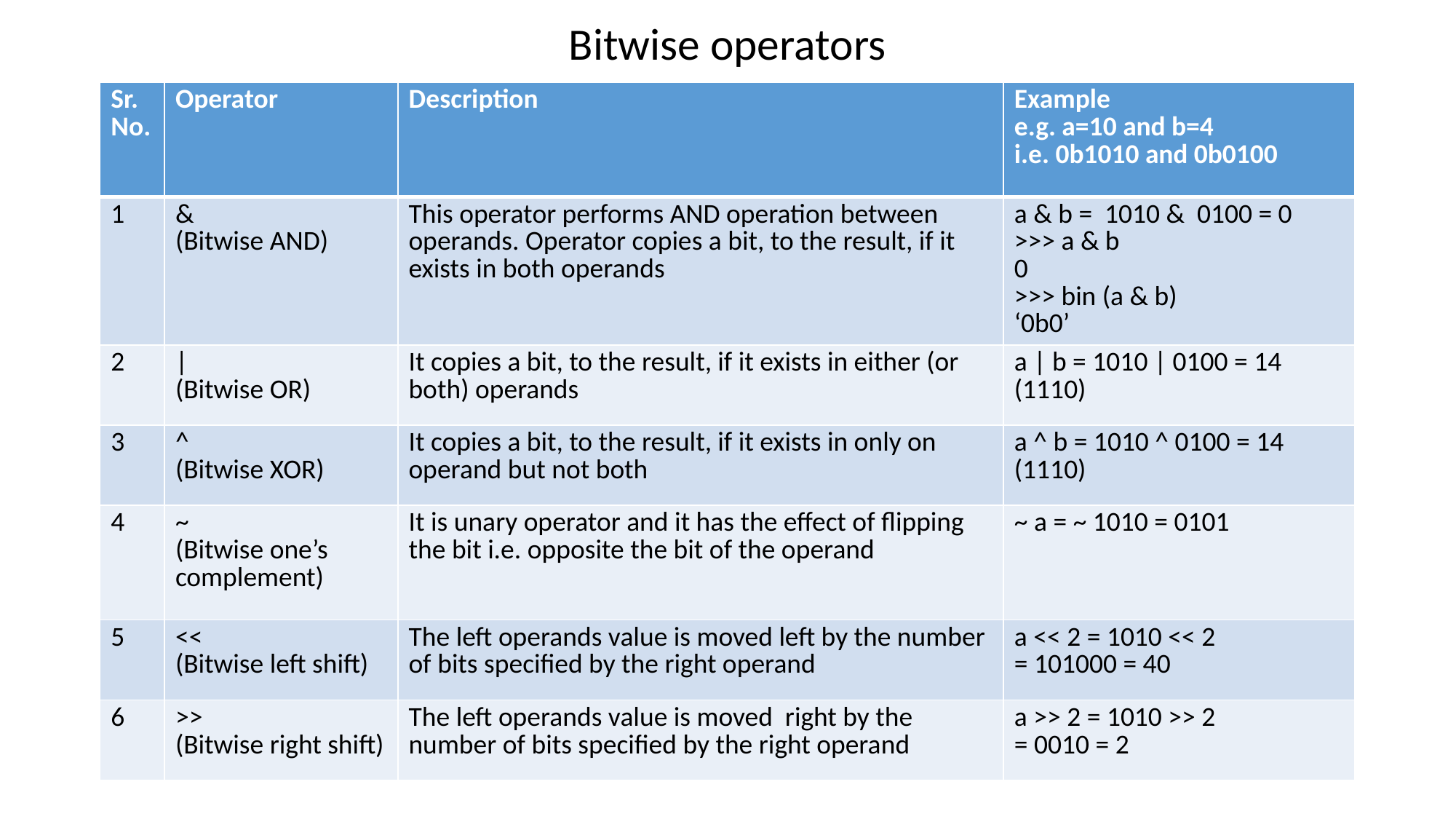

# Bitwise operators
| Sr. No. | Operator | Description | Example e.g. a=10 and b=4 i.e. 0b1010 and 0b0100 |
| --- | --- | --- | --- |
| 1 | & (Bitwise AND) | This operator performs AND operation between operands. Operator copies a bit, to the result, if it exists in both operands | a & b = 1010 & 0100 = 0 >>> a & b 0 >>> bin (a & b) ‘0b0’ |
| 2 | | (Bitwise OR) | It copies a bit, to the result, if it exists in either (or both) operands | a | b = 1010 | 0100 = 14 (1110) |
| 3 | ^ (Bitwise XOR) | It copies a bit, to the result, if it exists in only on operand but not both | a ^ b = 1010 ^ 0100 = 14 (1110) |
| 4 | ~ (Bitwise one’s complement) | It is unary operator and it has the effect of flipping the bit i.e. opposite the bit of the operand | ~ a = ~ 1010 = 0101 |
| 5 | << (Bitwise left shift) | The left operands value is moved left by the number of bits specified by the right operand | a << 2 = 1010 << 2 = 101000 = 40 |
| 6 | >> (Bitwise right shift) | The left operands value is moved right by the number of bits specified by the right operand | a >> 2 = 1010 >> 2 = 0010 = 2 |